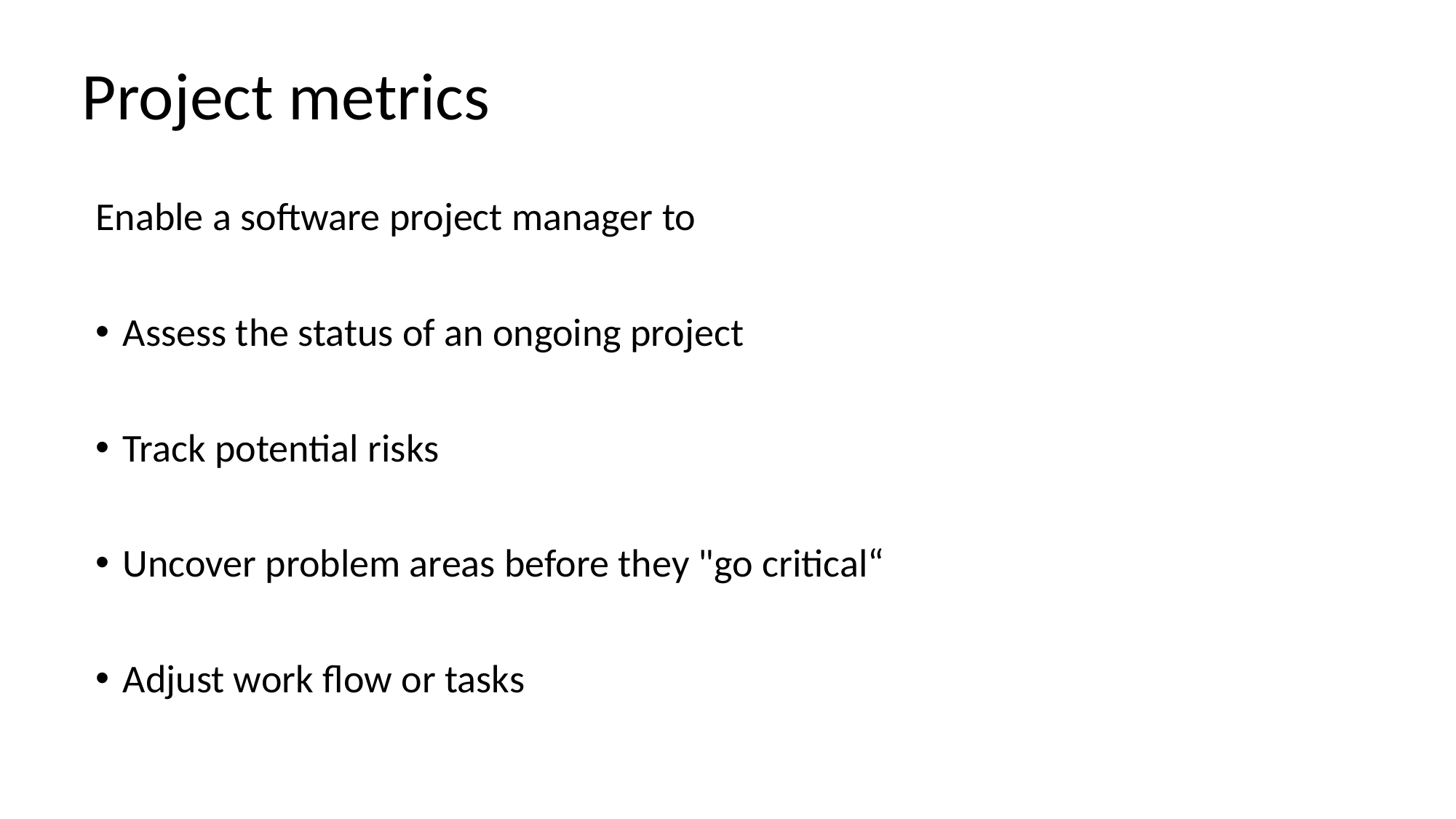

# Project metrics
Enable a software project manager to

Assess the status of an ongoing project

Track potential risks

Uncover problem areas before they "go critical“

Adjust work flow or tasks